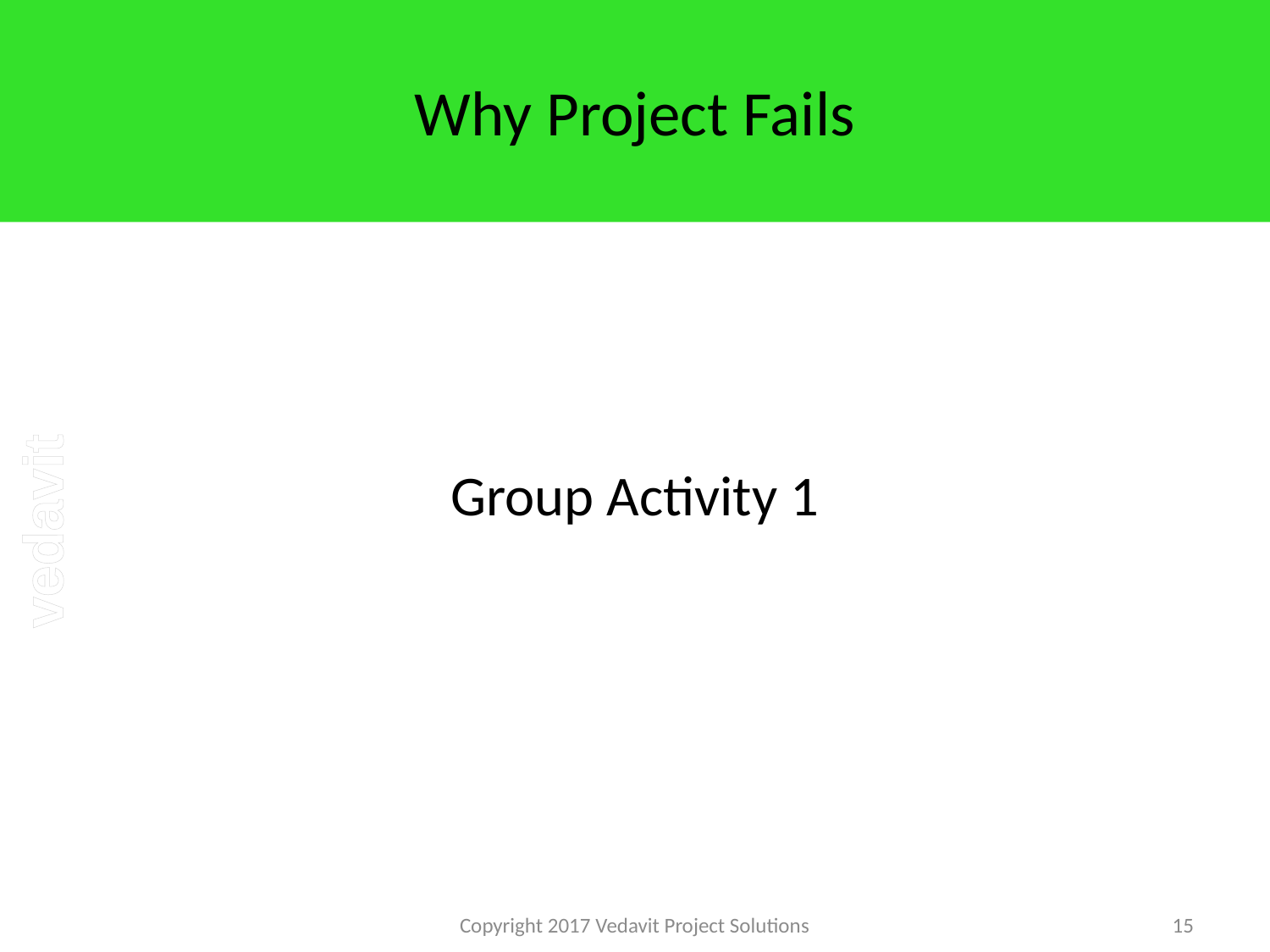

# Why Project Fails

Group Activity 1

Copyright 2017 Vedavit Project Solutions
15